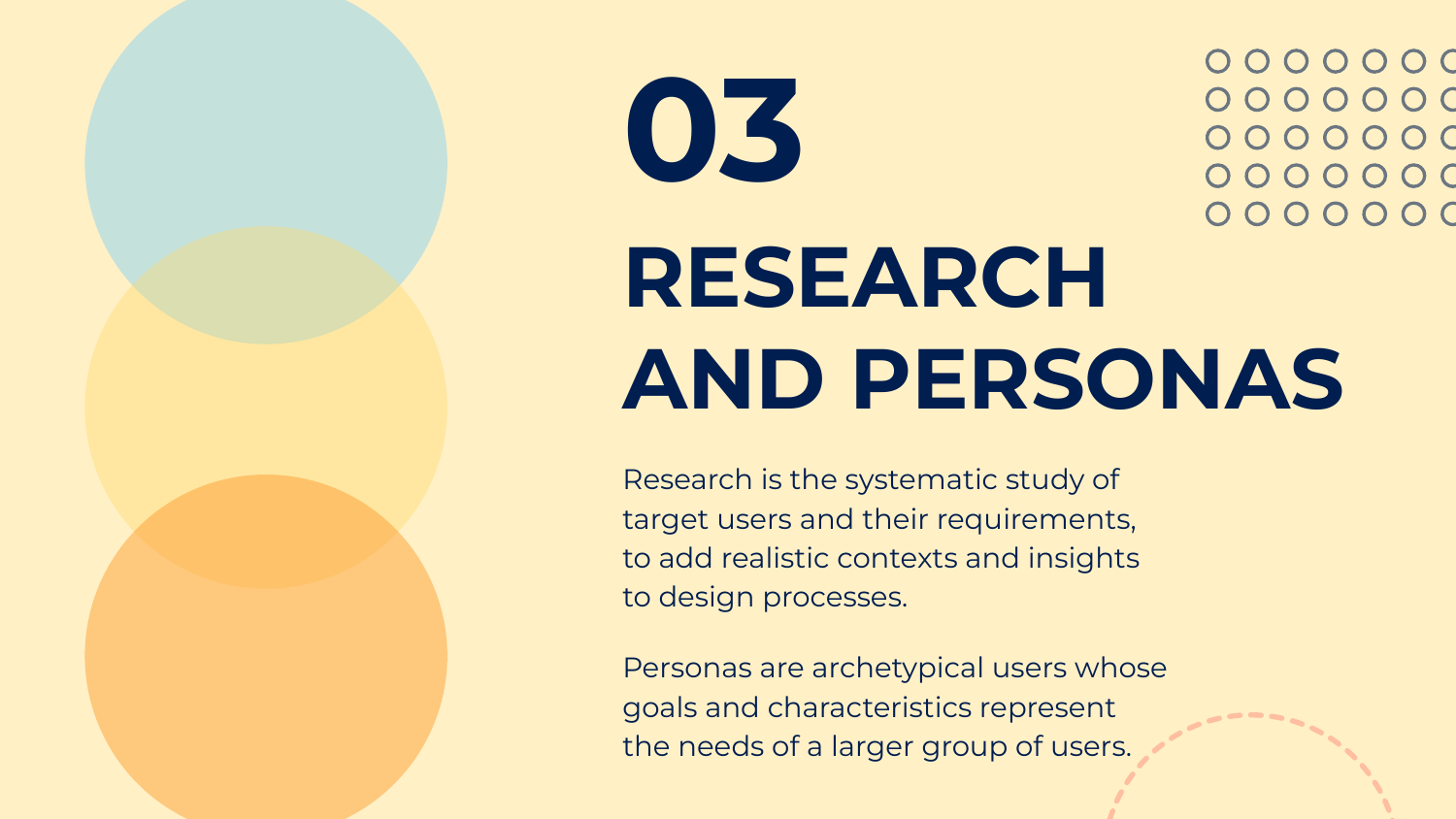

03
# RESEARCH
AND PERSONAS
Research is the systematic study of target users and their requirements, to add realistic contexts and insights to design processes.
Personas are archetypical users whose goals and characteristics represent the needs of a larger group of users.